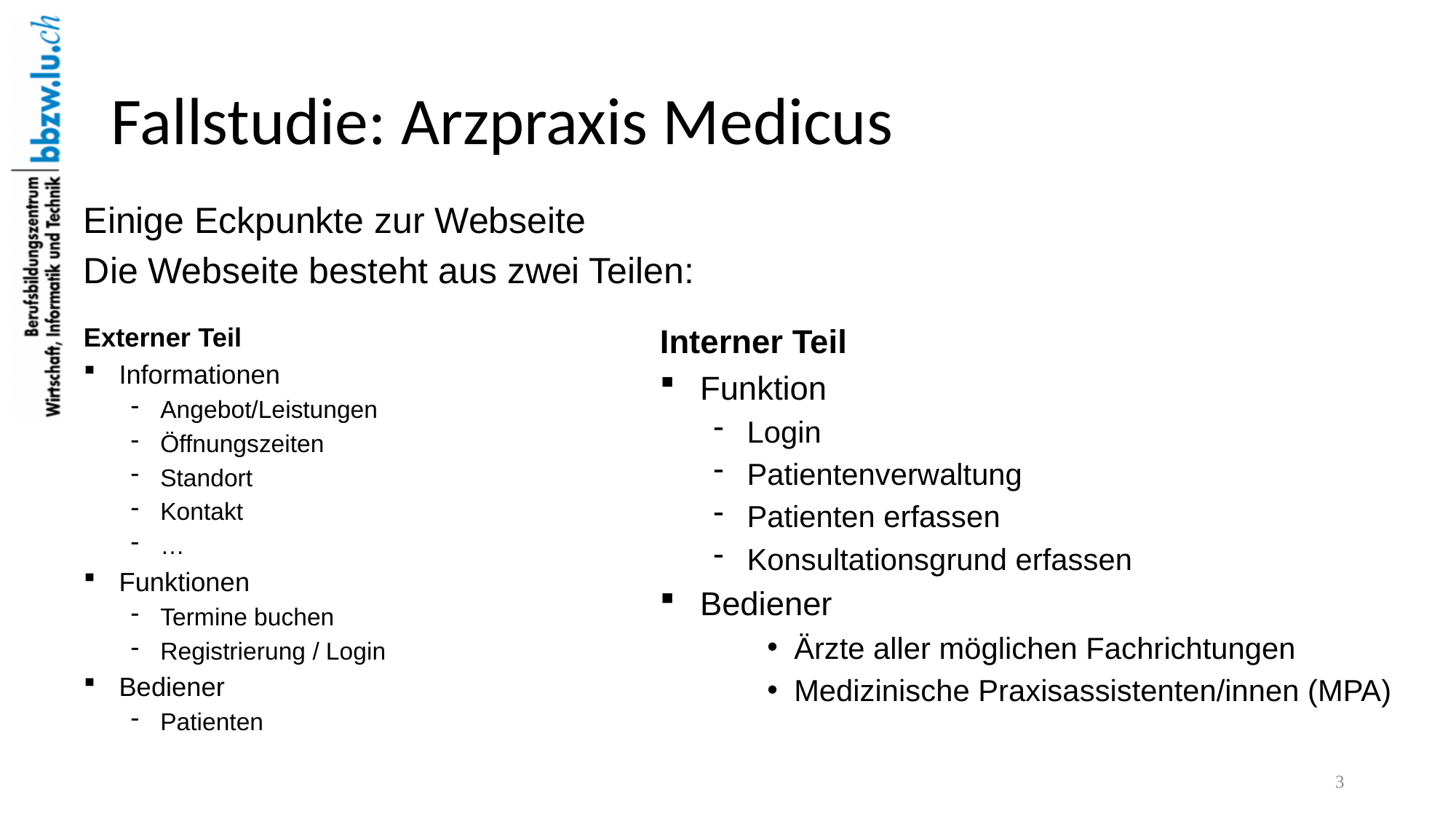

# Fallstudie: Arzpraxis Medicus
Einige Eckpunkte zur Webseite
Die Webseite besteht aus zwei Teilen:
Externer Teil
Informationen
Angebot/Leistungen
Öffnungszeiten
Standort
Kontakt
…
Funktionen
Termine buchen
Registrierung / Login
Bediener
Patienten
Interner Teil
Funktion
Login
Patientenverwaltung
Patienten erfassen
Konsultationsgrund erfassen
Bediener
Ärzte aller möglichen Fachrichtungen
Medizinische Praxisassistenten/innen (MPA)
3